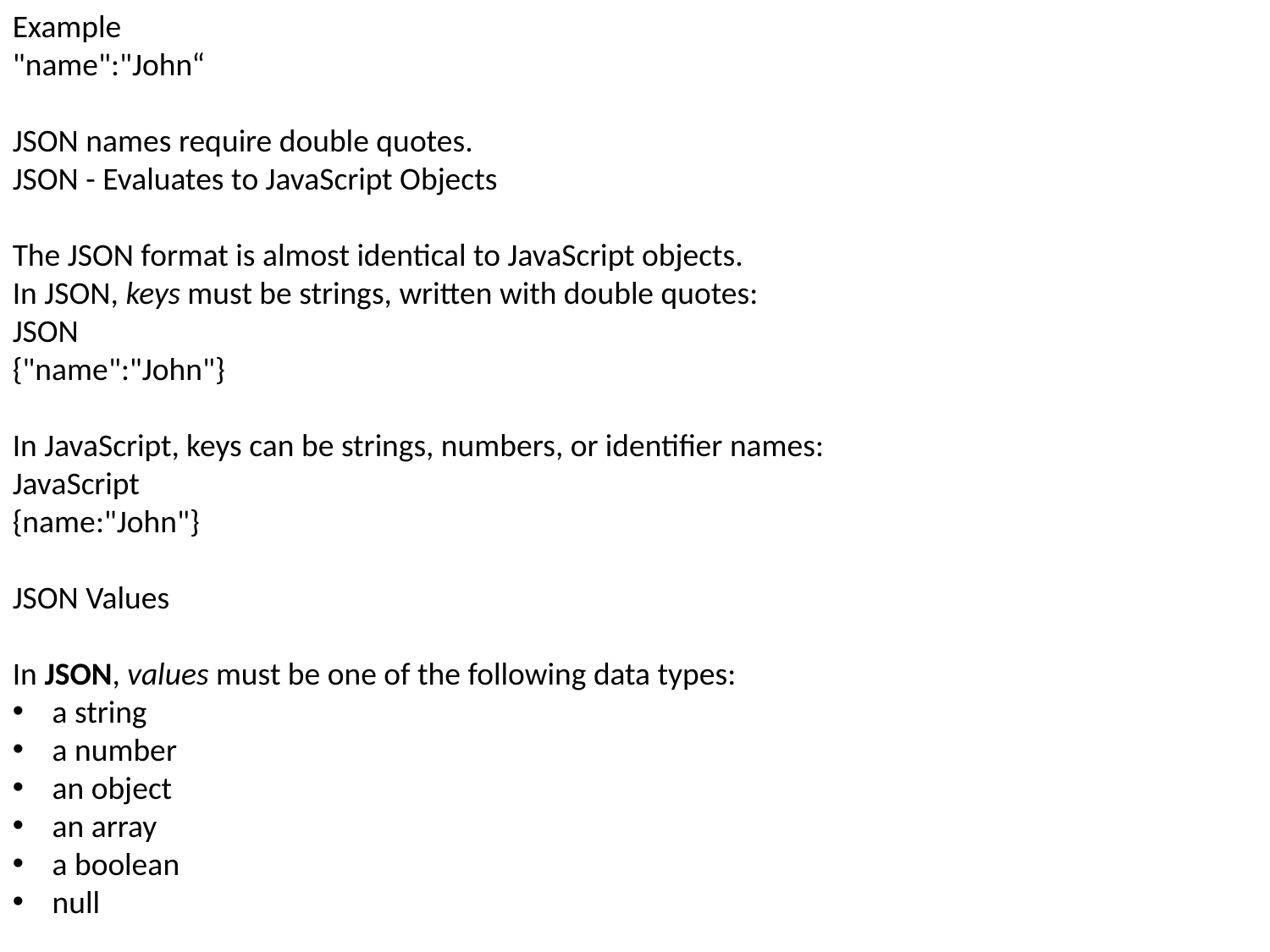

Example
"name":"John“

JSON names require double quotes.
JSON - Evaluates to JavaScript Objects

The JSON format is almost identical to JavaScript objects.
In JSON, keys must be strings, written with double quotes:
JSON
{"name":"John"}

In JavaScript, keys can be strings, numbers, or identifier names:
JavaScript
{name:"John"}

JSON Values

In JSON, values must be one of the following data types:
a string
a number
an object
an array
a boolean
null